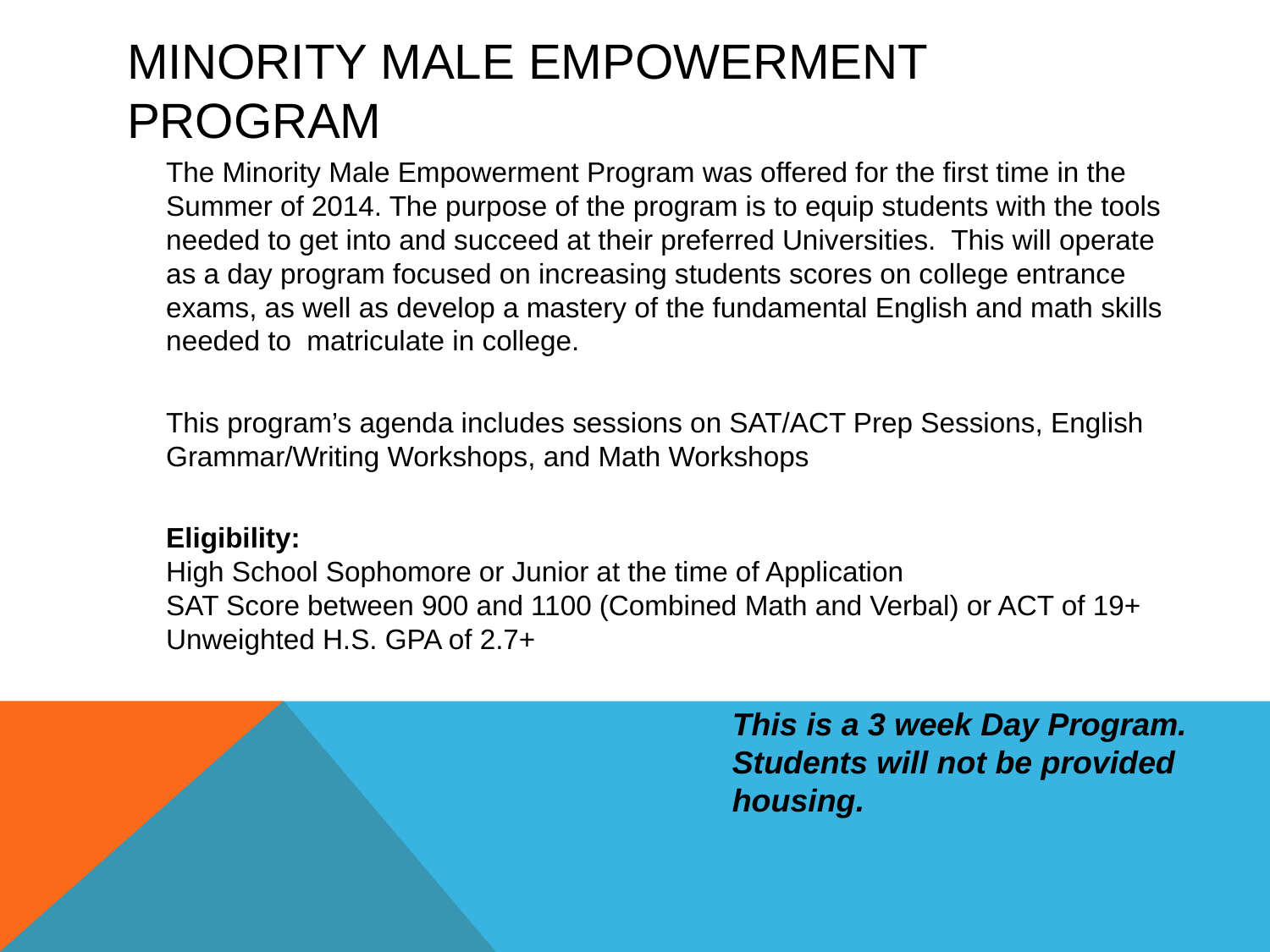

# Minority Male Empowerment Program
	The Minority Male Empowerment Program was offered for the first time in the Summer of 2014. The purpose of the program is to equip students with the tools needed to get into and succeed at their preferred Universities.  This will operate as a day program focused on increasing students scores on college entrance exams, as well as develop a mastery of the fundamental English and math skills  needed to  matriculate in college.
	This program’s agenda includes sessions on SAT/ACT Prep Sessions, English Grammar/Writing Workshops, and Math Workshops
	Eligibility:
High School Sophomore or Junior at the time of Application
SAT Score between 900 and 1100 (Combined Math and Verbal) or ACT of 19+
Unweighted H.S. GPA of 2.7+

This is a 3 week Day Program. Students will not be provided housing.